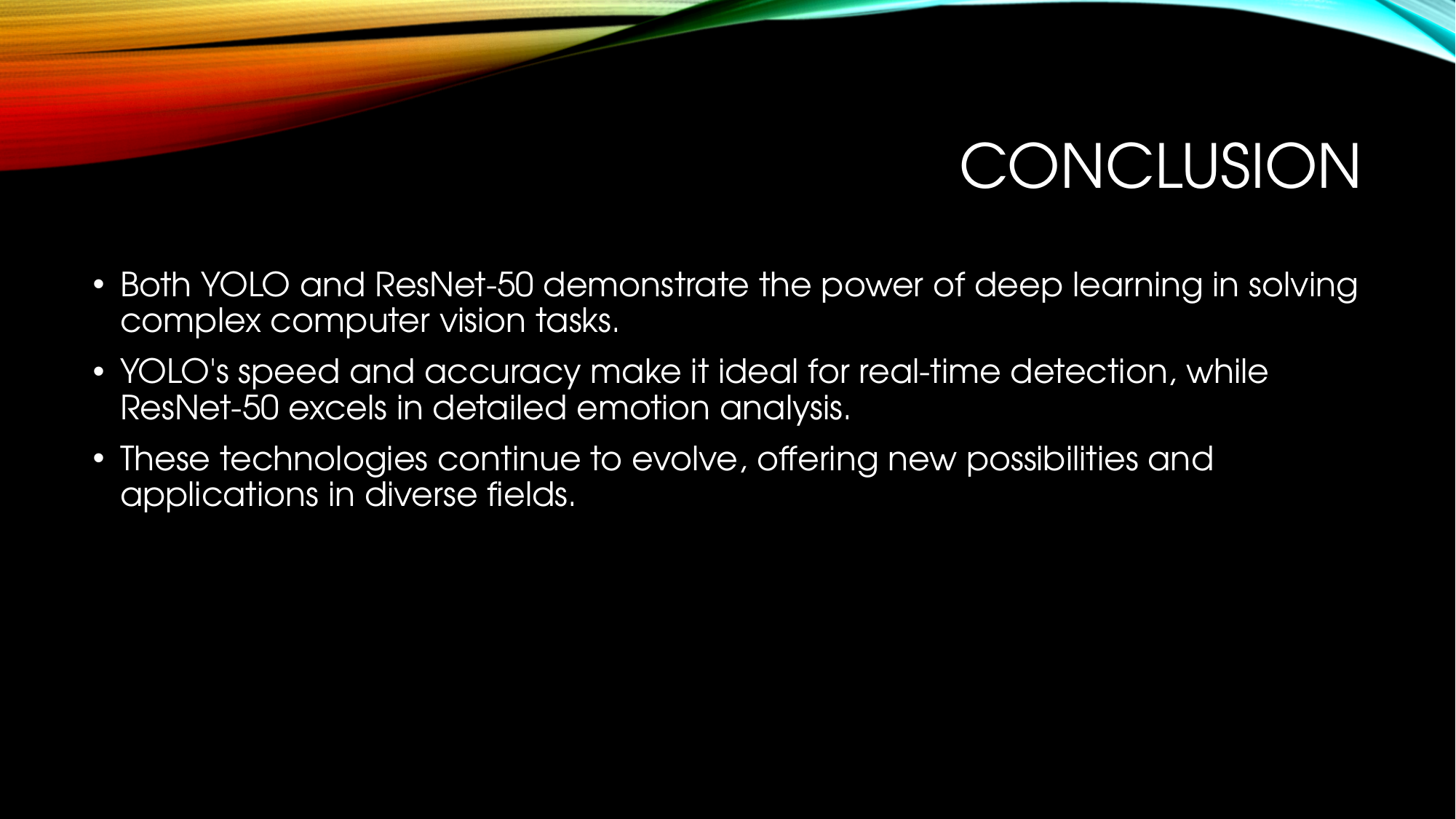

# Conclusion
Both YOLO and ResNet-50 demonstrate the power of deep learning in solving complex computer vision tasks.
YOLO's speed and accuracy make it ideal for real-time detection, while ResNet-50 excels in detailed emotion analysis.
These technologies continue to evolve, offering new possibilities and applications in diverse fields.